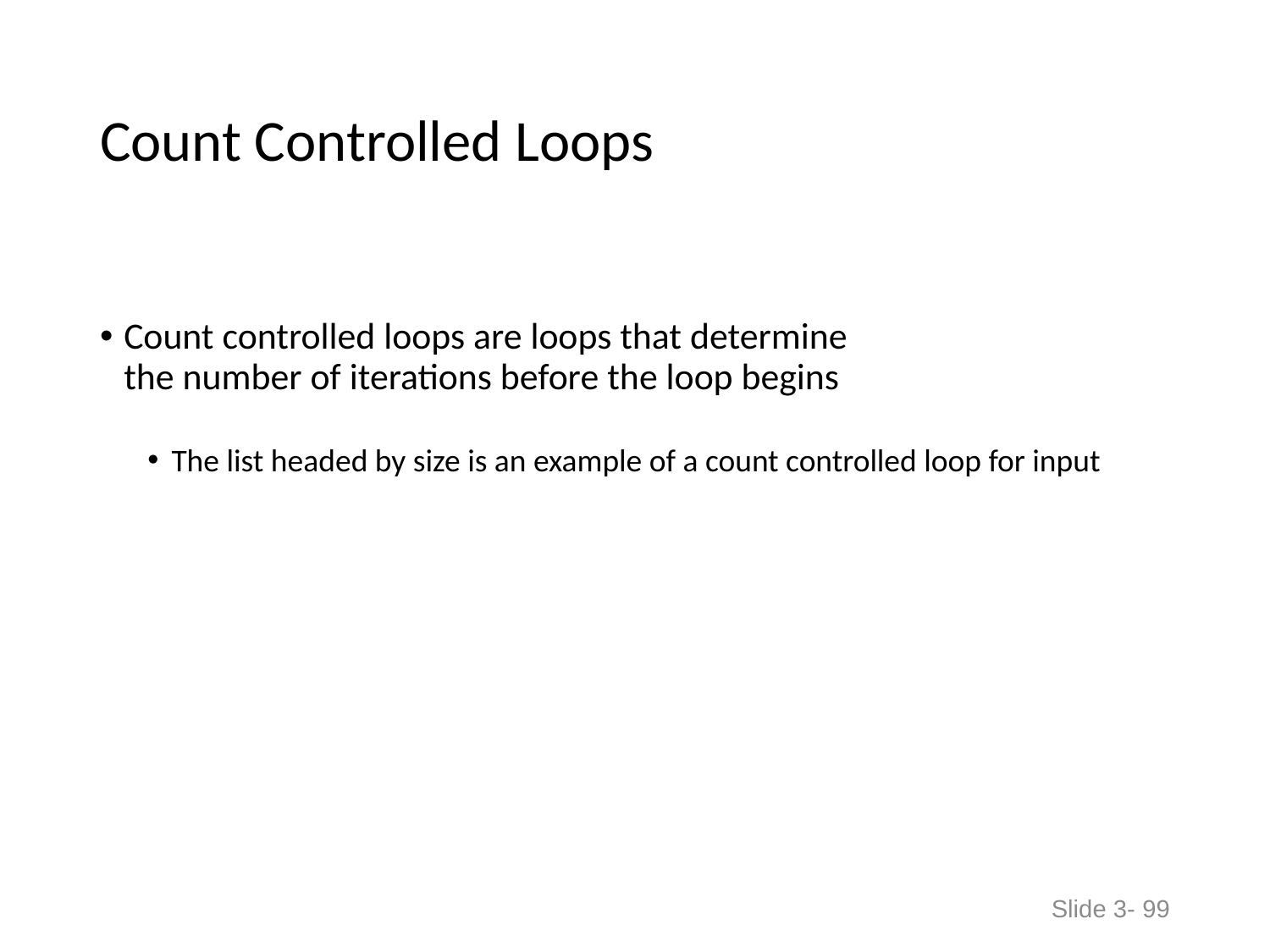

# Count Controlled Loops

Count controlled loops are loops that determine
the number of iterations before the loop begins
The list headed by size is an example of a count controlled loop for input
Slide 3- 99